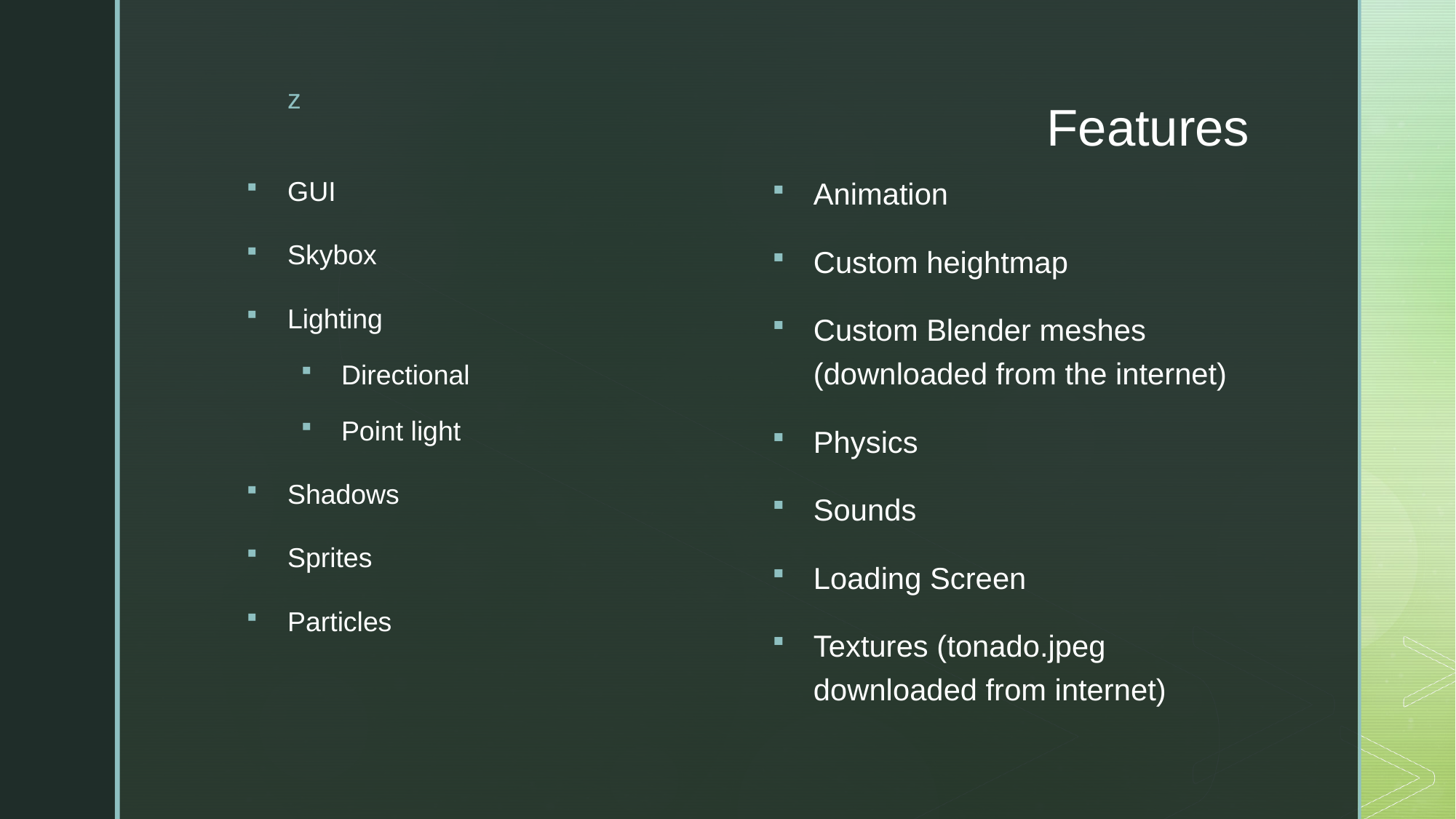

# Features
GUI
Skybox
Lighting
Directional
Point light
Shadows
Sprites
Particles
Animation
Custom heightmap
Custom Blender meshes (downloaded from the internet)
Physics
Sounds
Loading Screen
Textures (tonado.jpeg downloaded from internet)